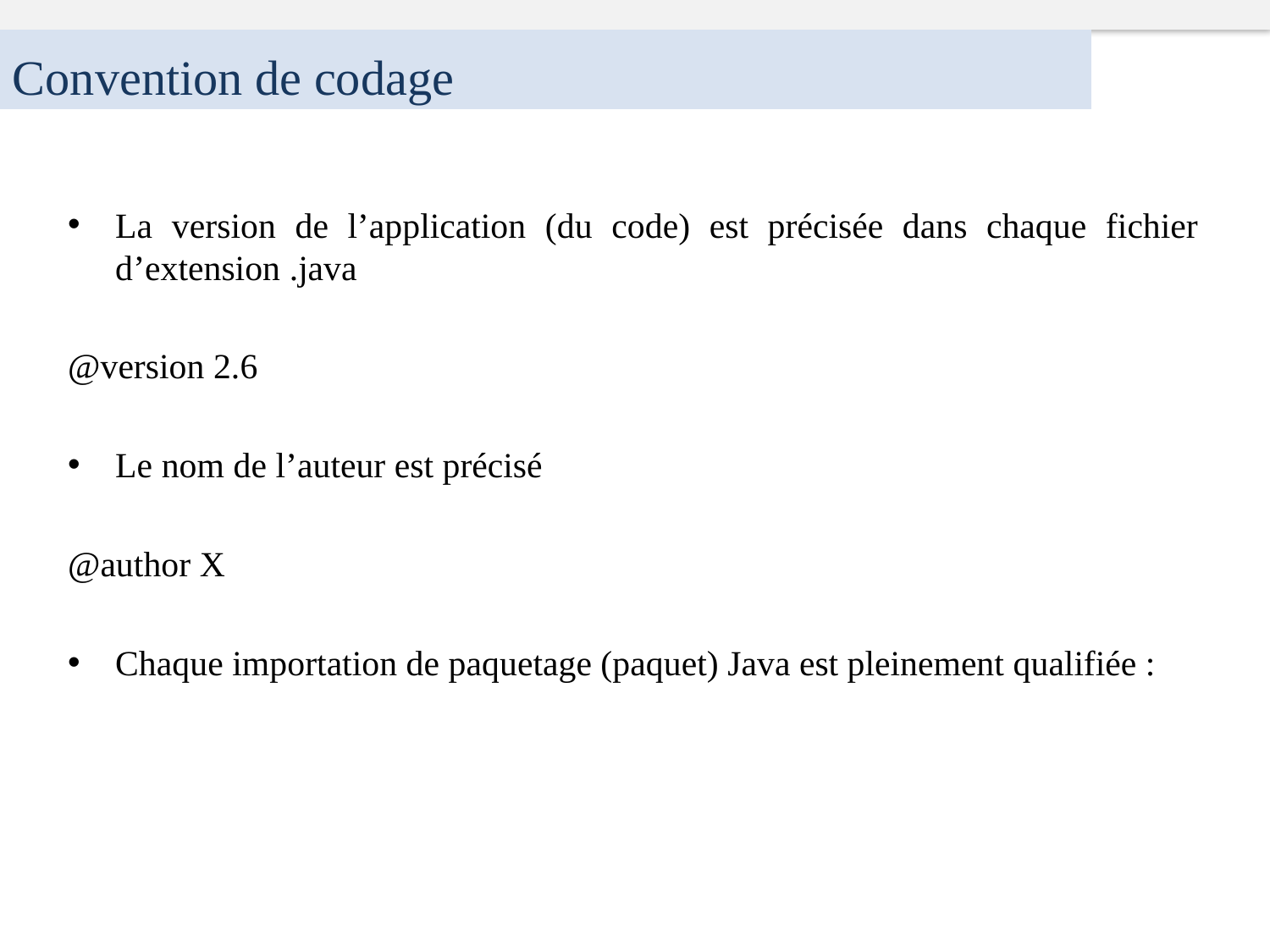

Convention de codage
La version de l’application (du code) est précisée dans chaque fichier d’extension .java

@version 2.6

Le nom de l’auteur est précisé

@author X

Chaque importation de paquetage (paquet) Java est pleinement qualifiée :